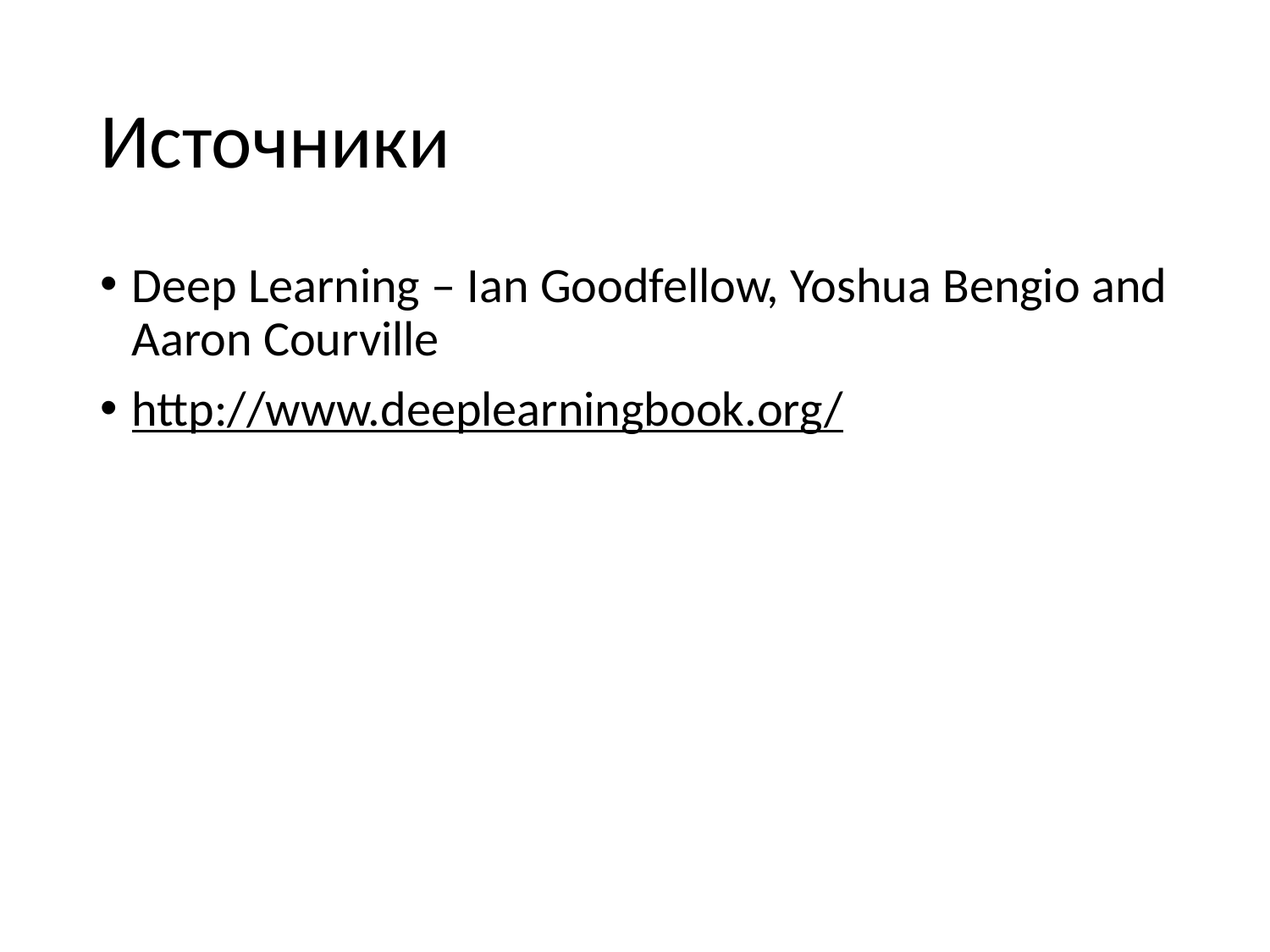

# Источники
Deep Learning – Ian Goodfellow, Yoshua Bengio and Aaron Courville
http://www.deeplearningbook.org/